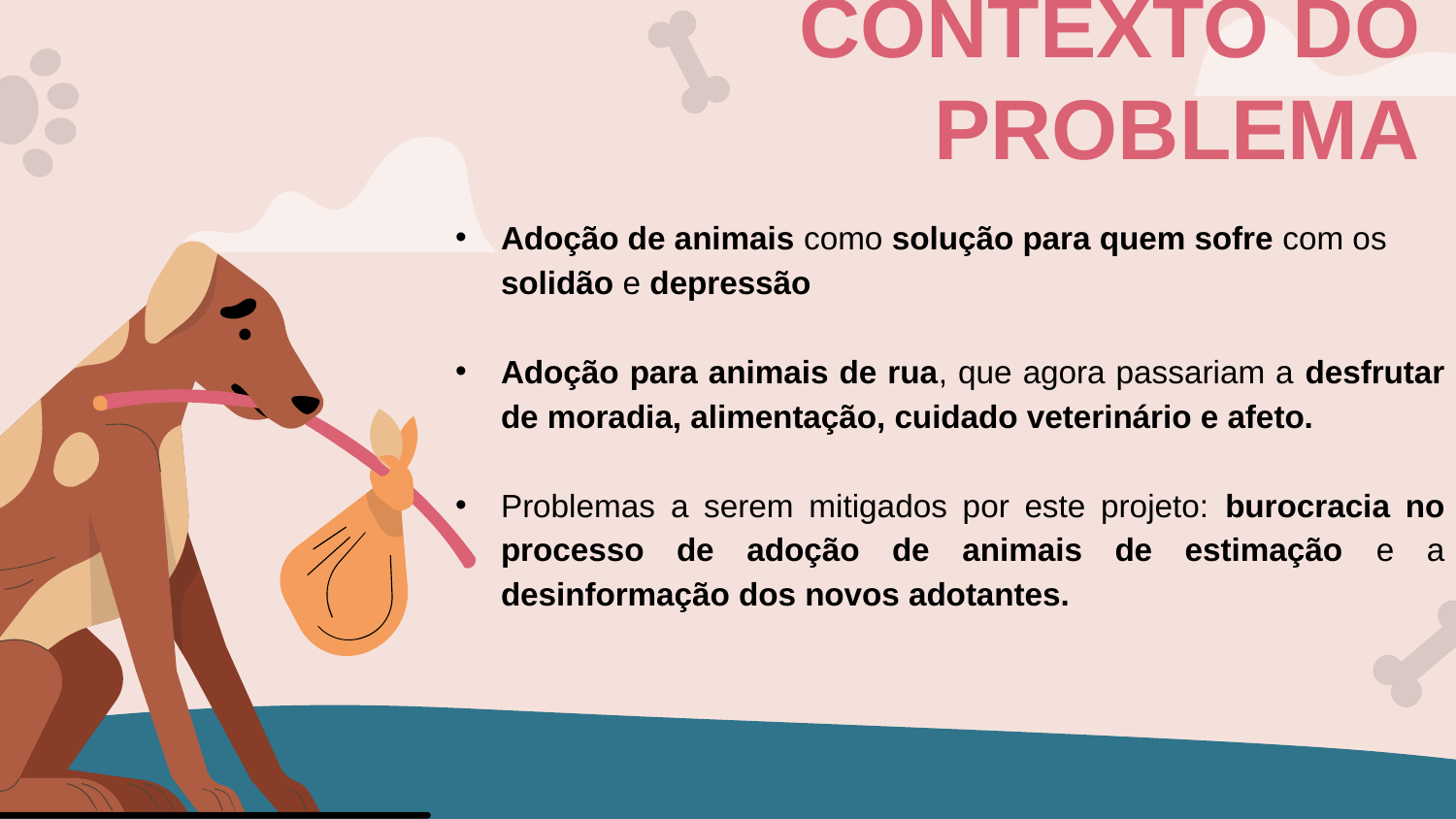

# CONTEXTO DO PROBLEMA

Adoção de animais como solução para quem sofre com os solidão e depressão

Adoção para animais de rua, que agora passariam a desfrutar de moradia, alimentação, cuidado veterinário e afeto.

Problemas a serem mitigados por este projeto: burocracia no processo de adoção de animais de estimação e a desinformação dos novos adotantes.